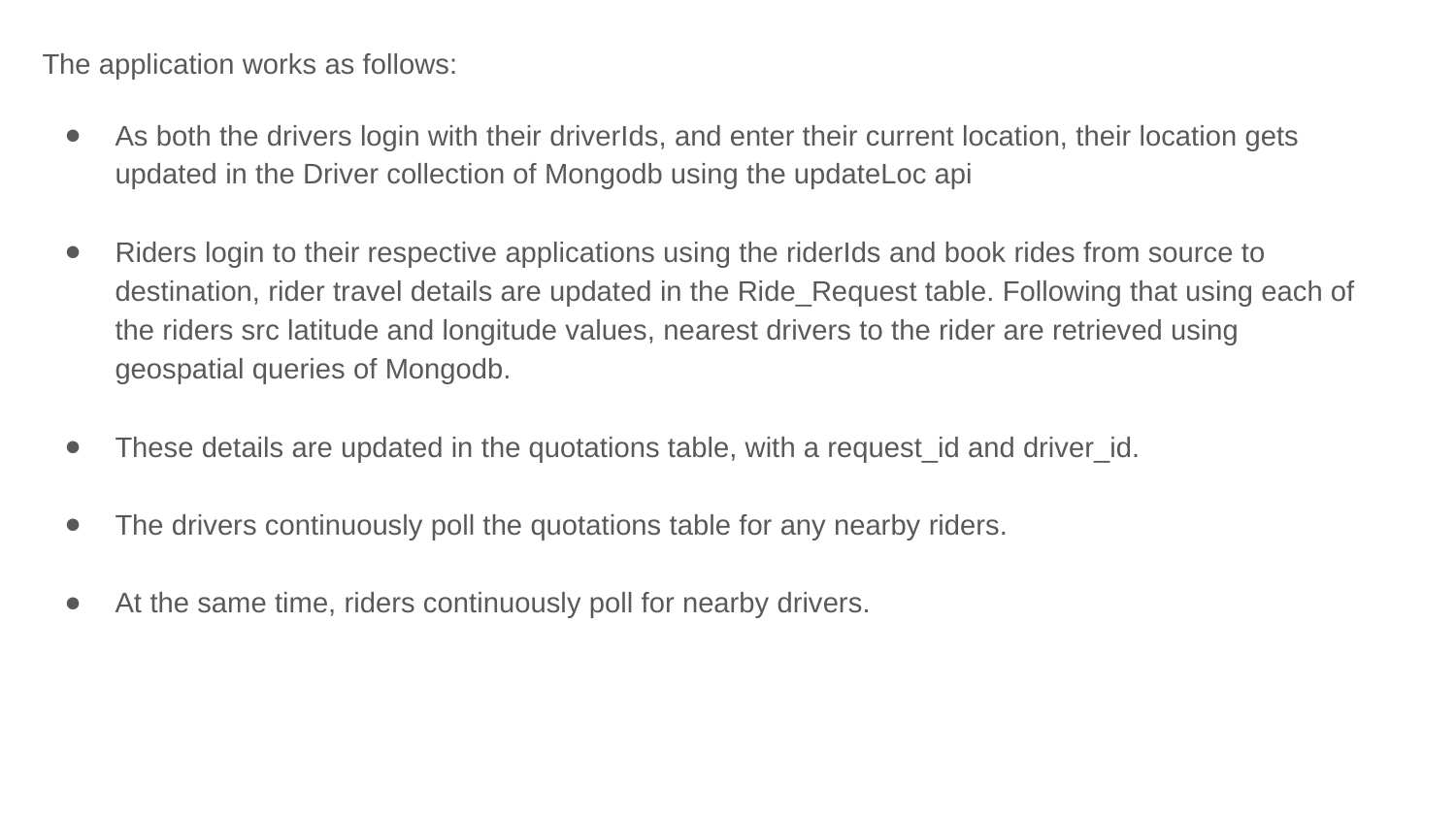

The application works as follows:
As both the drivers login with their driverIds, and enter their current location, their location gets updated in the Driver collection of Mongodb using the updateLoc api

Riders login to their respective applications using the riderIds and book rides from source to destination, rider travel details are updated in the Ride_Request table. Following that using each of the riders src latitude and longitude values, nearest drivers to the rider are retrieved using geospatial queries of Mongodb.

These details are updated in the quotations table, with a request_id and driver_id.

The drivers continuously poll the quotations table for any nearby riders.

At the same time, riders continuously poll for nearby drivers.